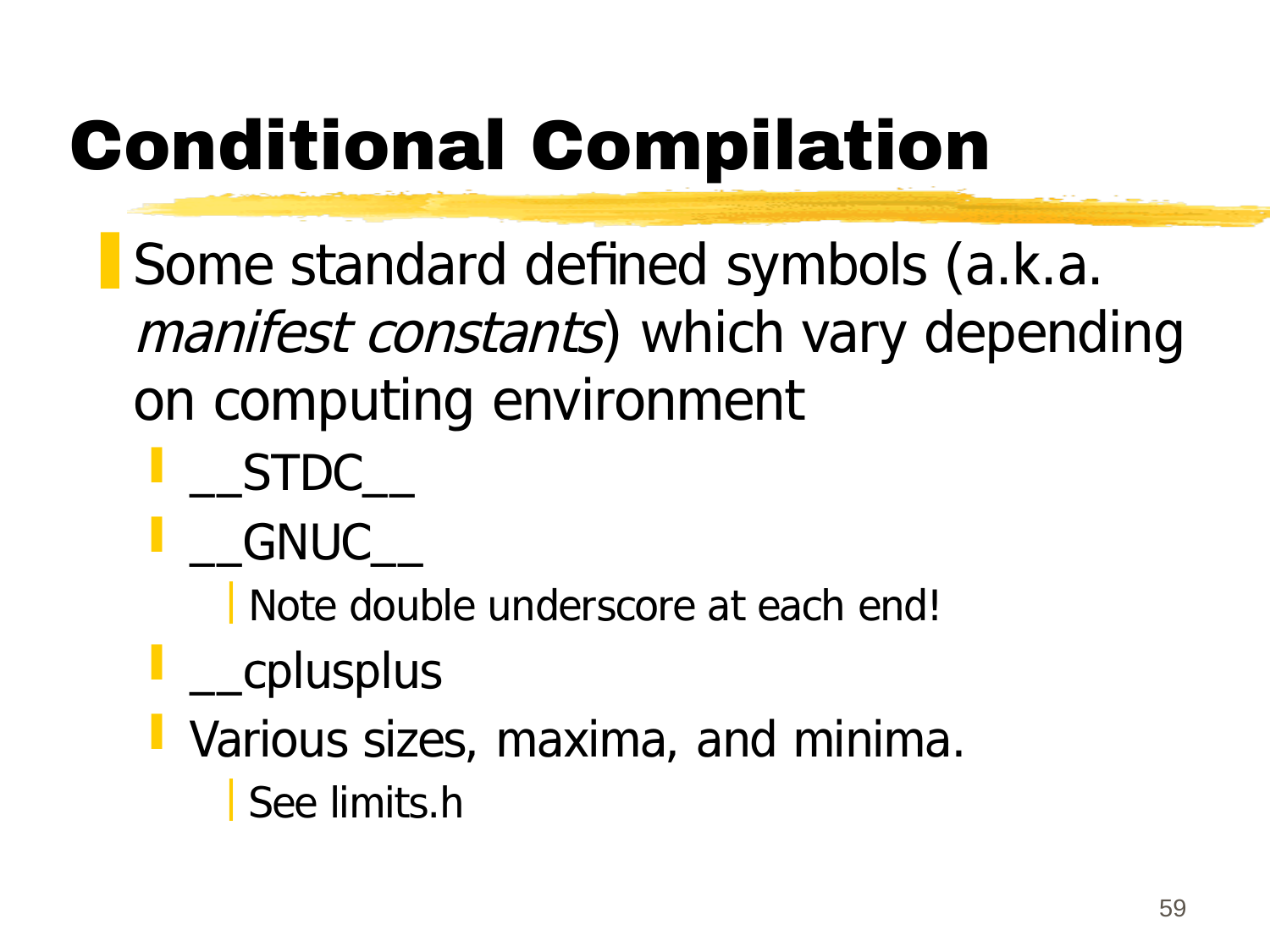

# Conditional Compilation
Some standard defined symbols (a.k.a. manifest constants) which vary depending on computing environment
__STDC__
__GNUC__
Note double underscore at each end!
__cplusplus
Various sizes, maxima, and minima.
See limits.h
59